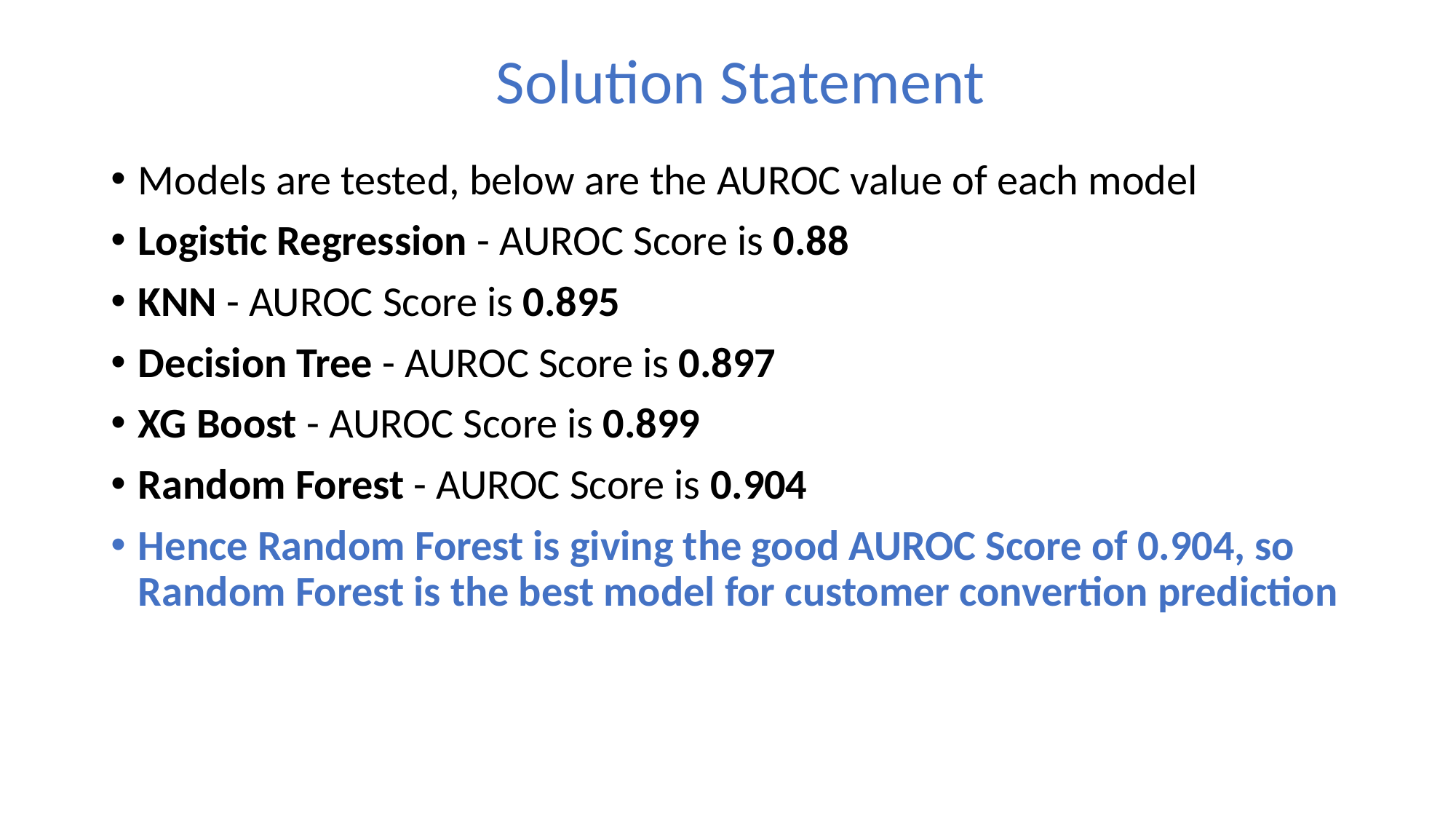

# Solution Statement
Models are tested, below are the AUROC value of each model
Logistic Regression - AUROC Score is 0.88
KNN - AUROC Score is 0.895
Decision Tree - AUROC Score is 0.897
XG Boost - AUROC Score is 0.899
Random Forest - AUROC Score is 0.904
Hence Random Forest is giving the good AUROC Score of 0.904, so Random Forest is the best model for customer convertion prediction